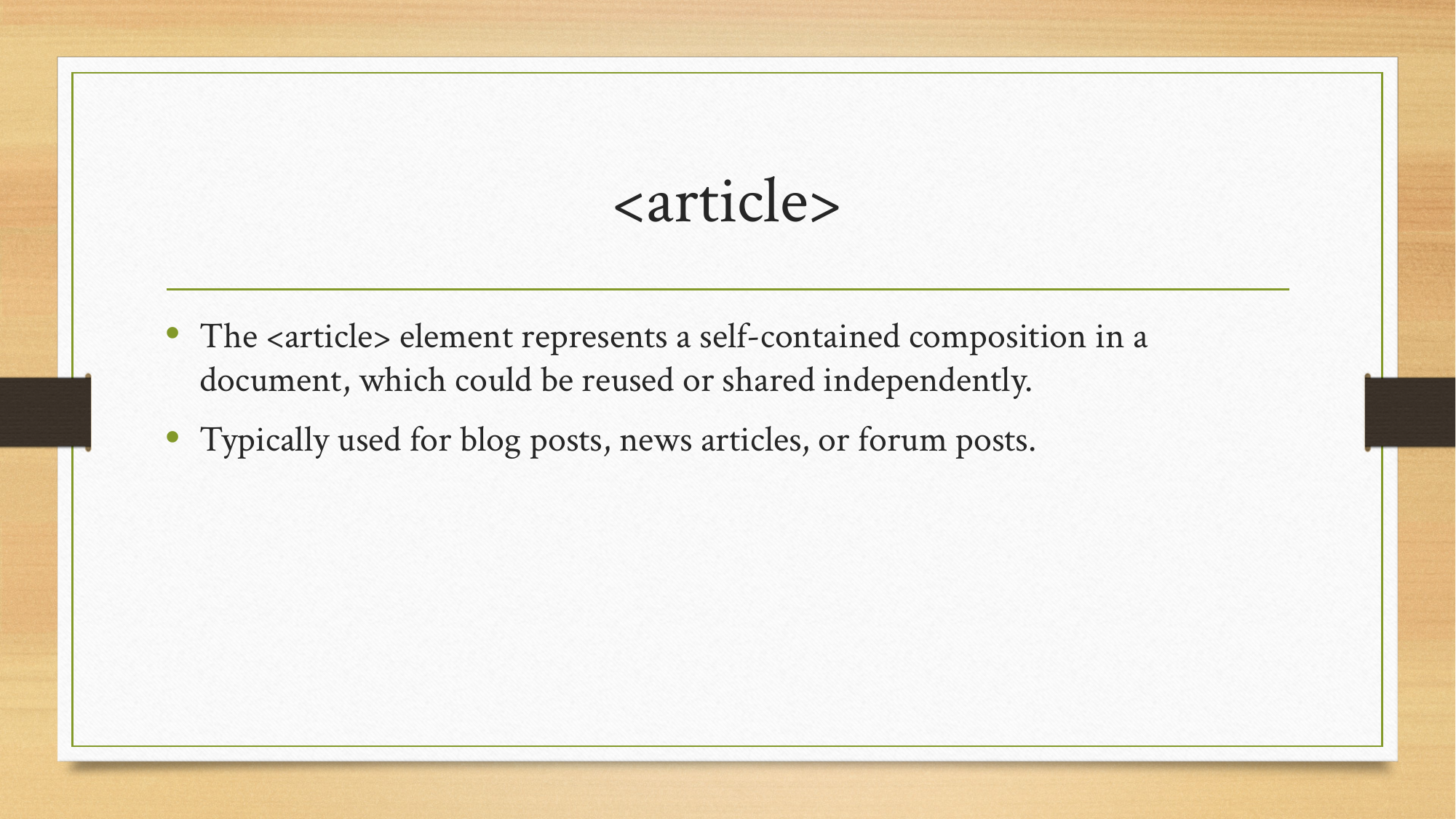

# <article>
The <article> element represents a self-contained composition in a document, which could be reused or shared independently.
Typically used for blog posts, news articles, or forum posts.